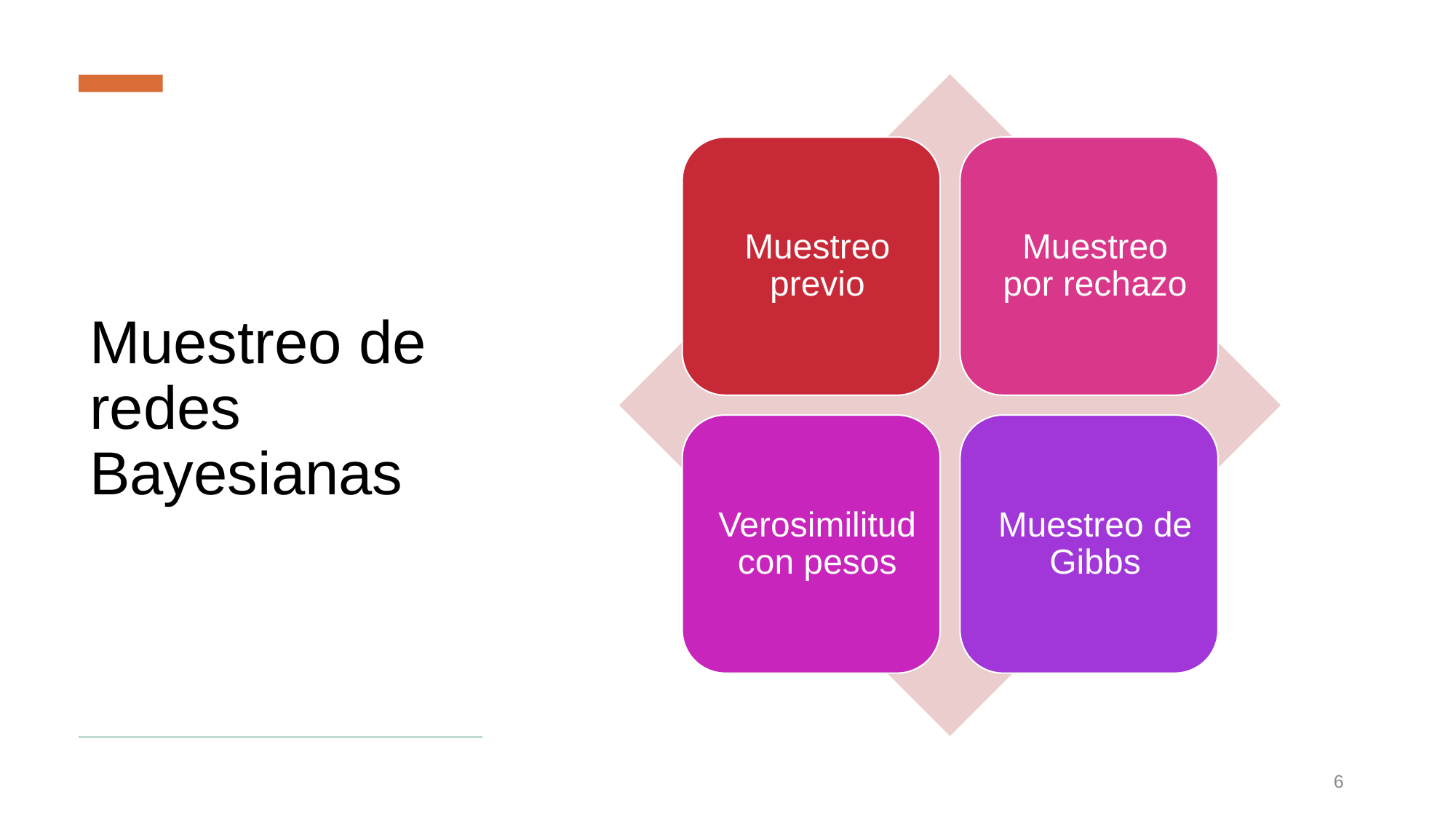

Muestreo previo
Muestreo por rechazo
Verosimilitud con pesos
Muestreo de Gibbs
# Muestreo de redes Bayesianas

6